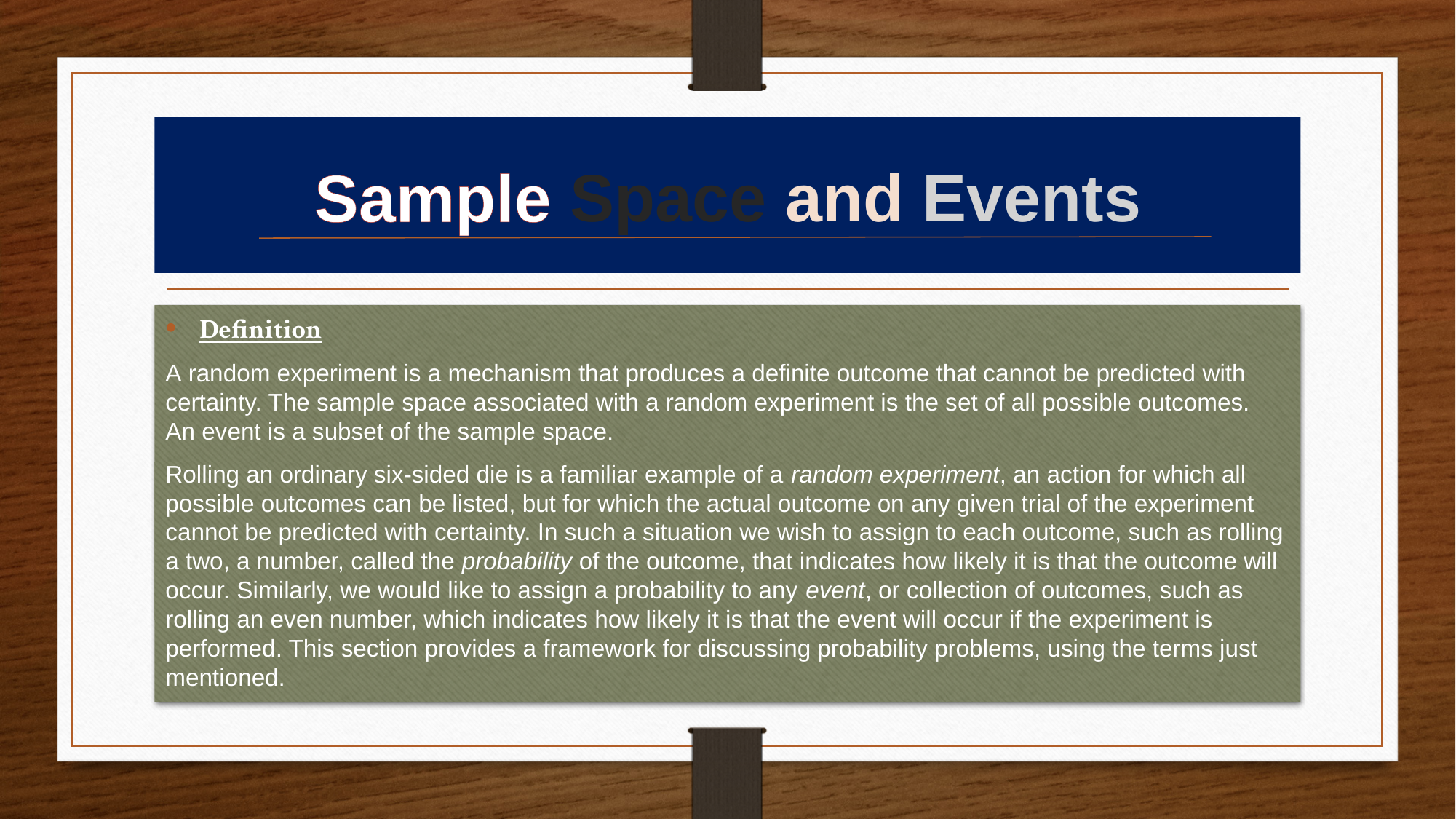

# Sample Space and Events
Definition
A random experiment is a mechanism that produces a definite outcome that cannot be predicted with certainty. The sample space associated with a random experiment is the set of all possible outcomes. An event is a subset of the sample space.
Rolling an ordinary six-sided die is a familiar example of a random experiment, an action for which all possible outcomes can be listed, but for which the actual outcome on any given trial of the experiment cannot be predicted with certainty. In such a situation we wish to assign to each outcome, such as rolling a two, a number, called the probability of the outcome, that indicates how likely it is that the outcome will occur. Similarly, we would like to assign a probability to any event, or collection of outcomes, such as rolling an even number, which indicates how likely it is that the event will occur if the experiment is performed. This section provides a framework for discussing probability problems, using the terms just mentioned.